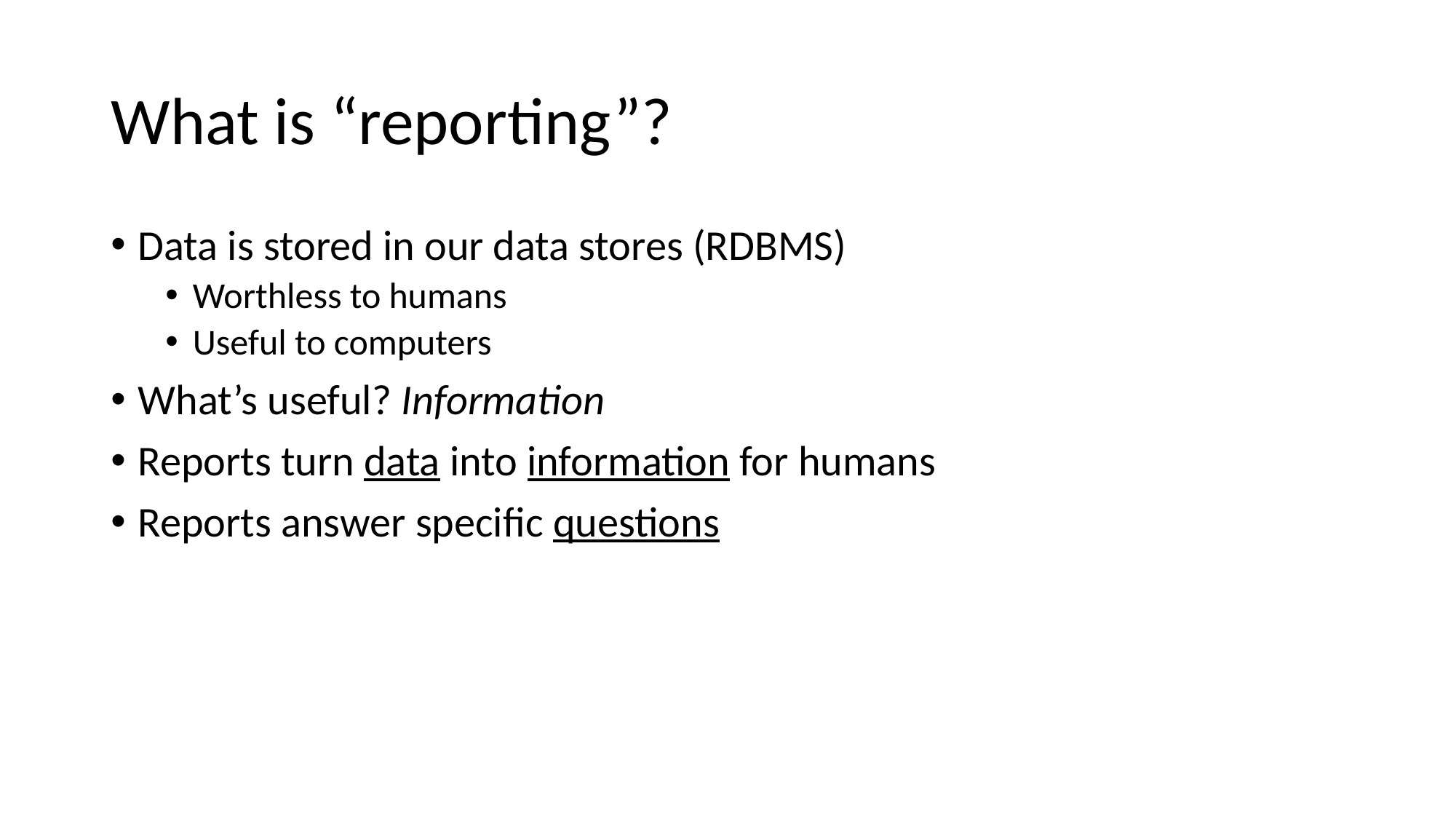

# What is “reporting”?
Data is stored in our data stores (RDBMS)
Worthless to humans
Useful to computers
What’s useful? Information
Reports turn data into information for humans
Reports answer specific questions